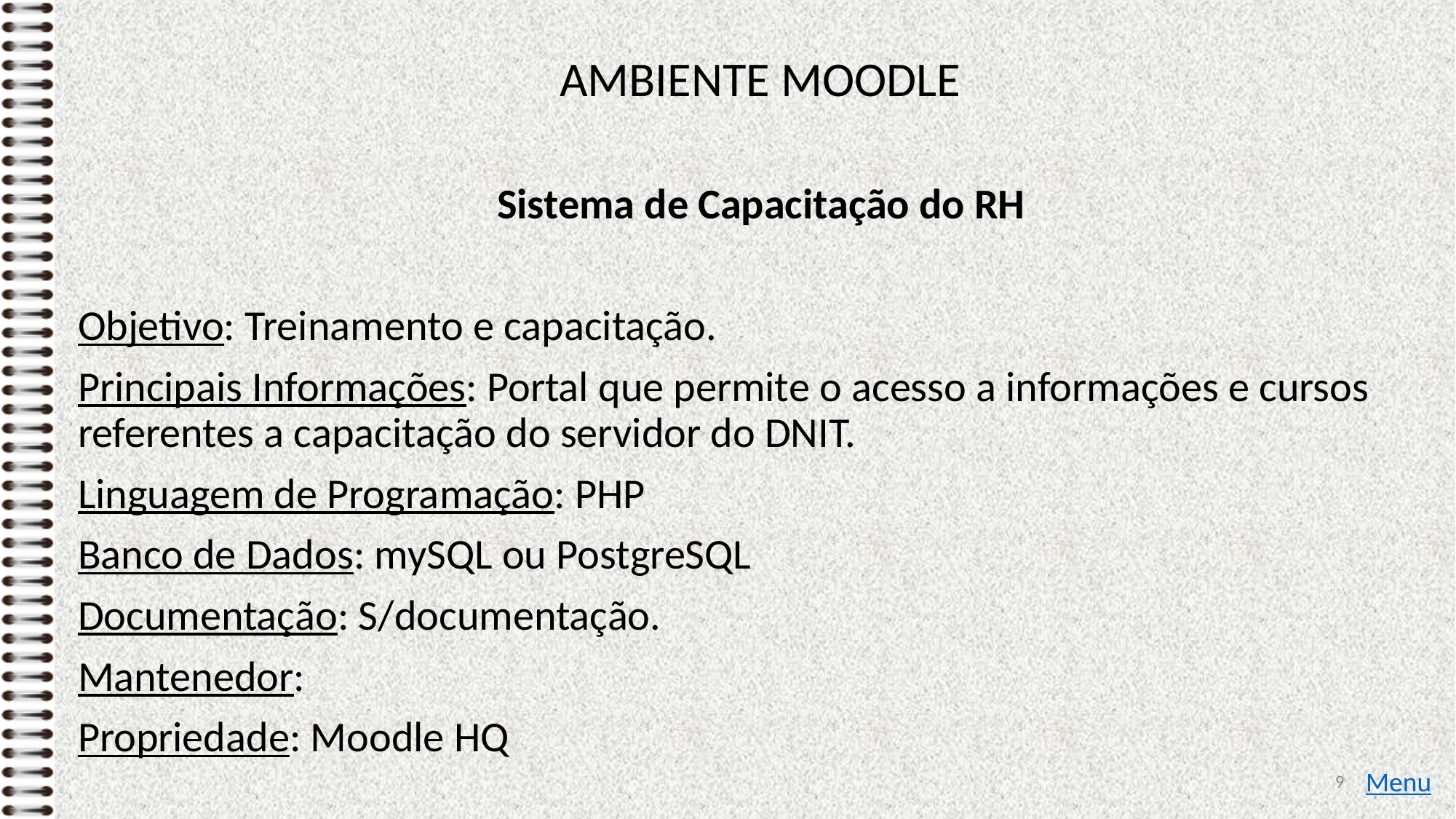

# AMBIENTE MOODLE

Sistema de Capacitação do RH

Objetivo: Treinamento e capacitação.
Principais Informações: Portal que permite o acesso a informações e cursos referentes a capacitação do servidor do DNIT.
Linguagem de Programação: PHP
Banco de Dados: mySQL ou PostgreSQL
Documentação: S/documentação.
Mantenedor:
Propriedade: Moodle HQ
9
Menu